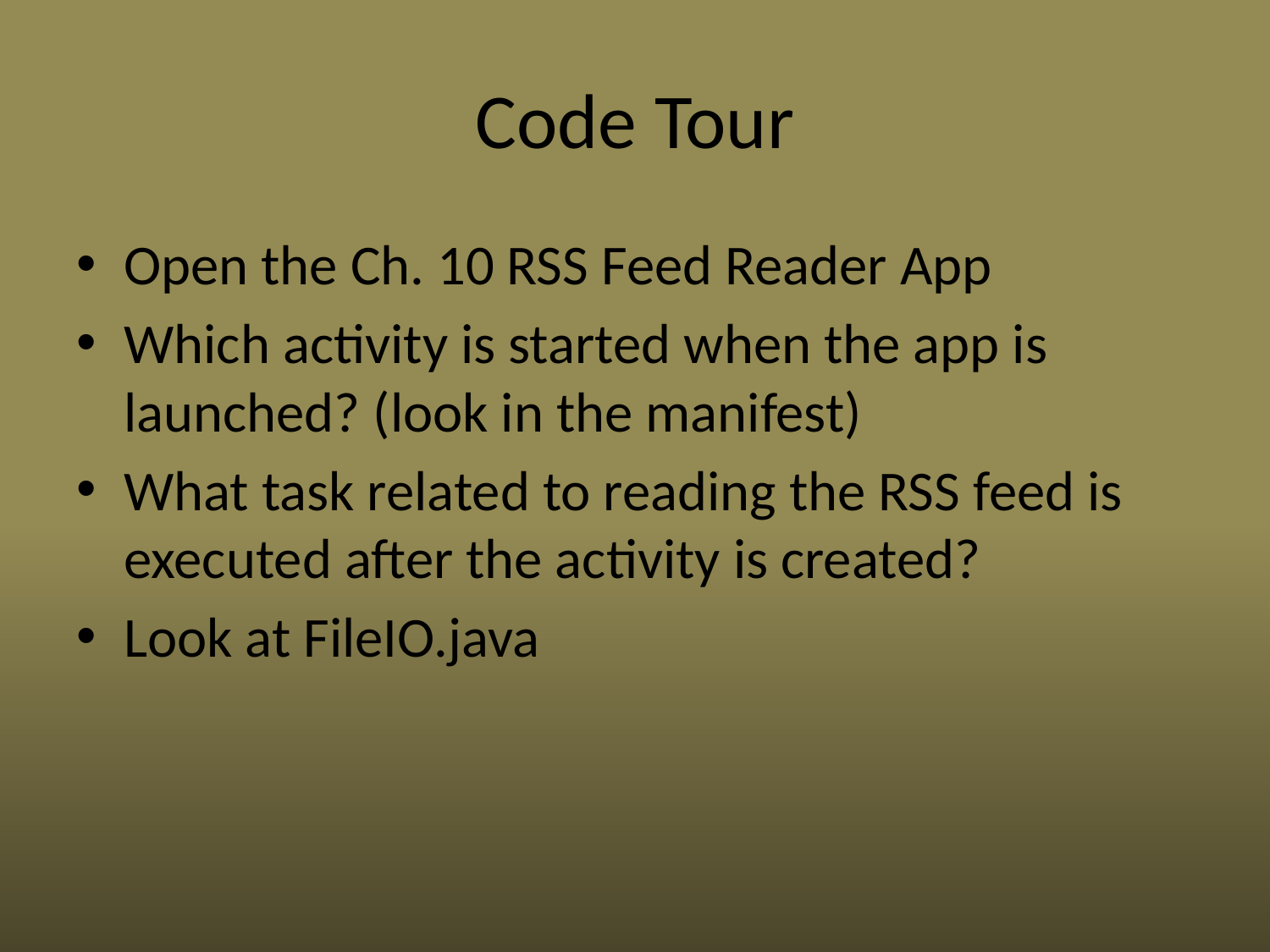

# Code Tour
Open the Ch. 10 RSS Feed Reader App
Which activity is started when the app is launched? (look in the manifest)
What task related to reading the RSS feed is executed after the activity is created?
Look at FileIO.java